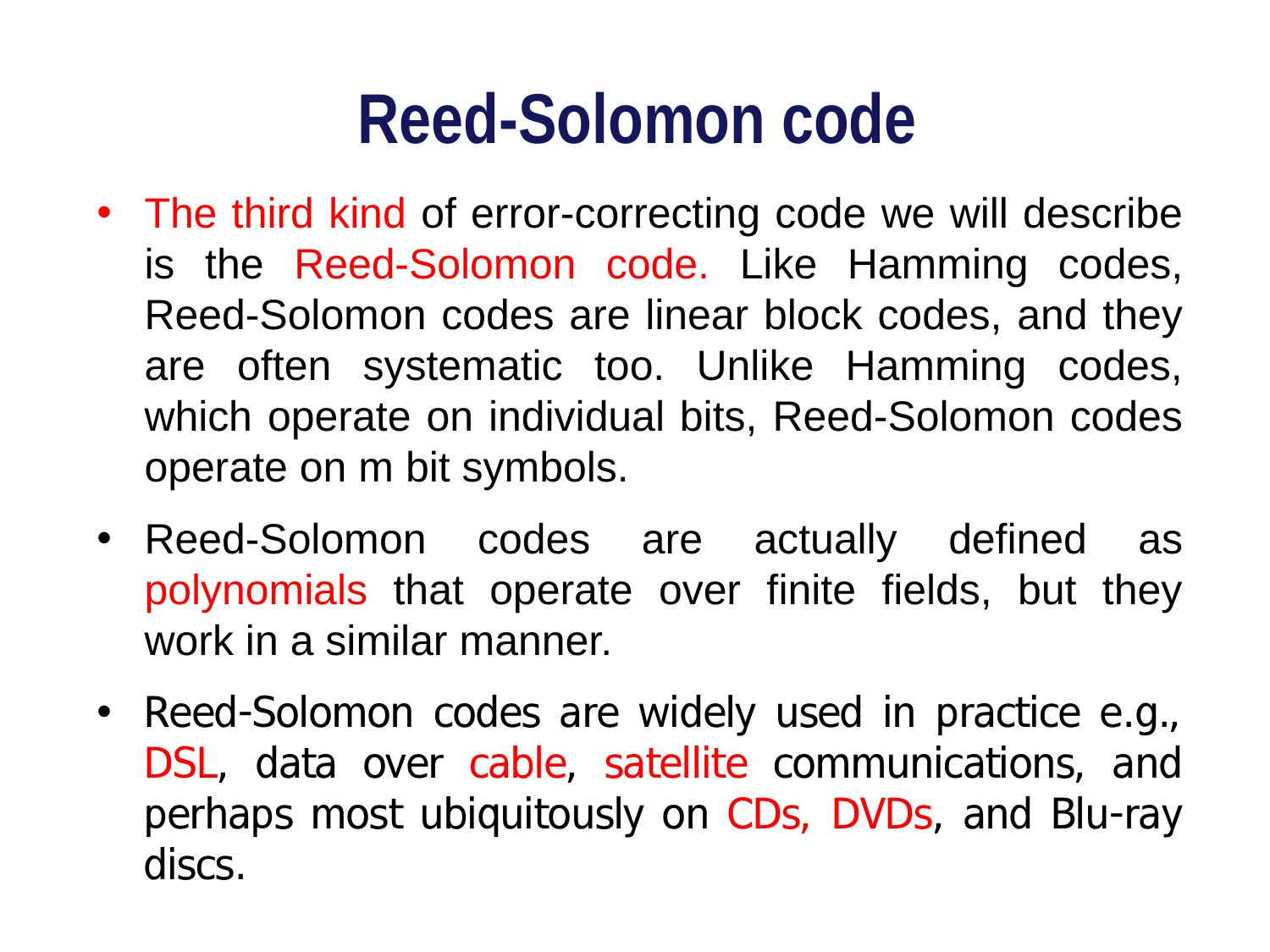

# Reed-Solomon code
The third kind of error-correcting code we will describe is the Reed-Solomon code. Like Hamming codes, Reed-Solomon codes are linear block codes, and they are often systematic too. Unlike Hamming codes, which operate on individual bits, Reed-Solomon codes operate on m bit symbols.
Reed-Solomon codes are actually defined as polynomials that operate over finite fields, but they work in a similar manner.
Reed-Solomon codes are widely used in practice e.g., DSL, data over cable, satellite communications, and perhaps most ubiquitously on CDs, DVDs, and Blu-ray discs.